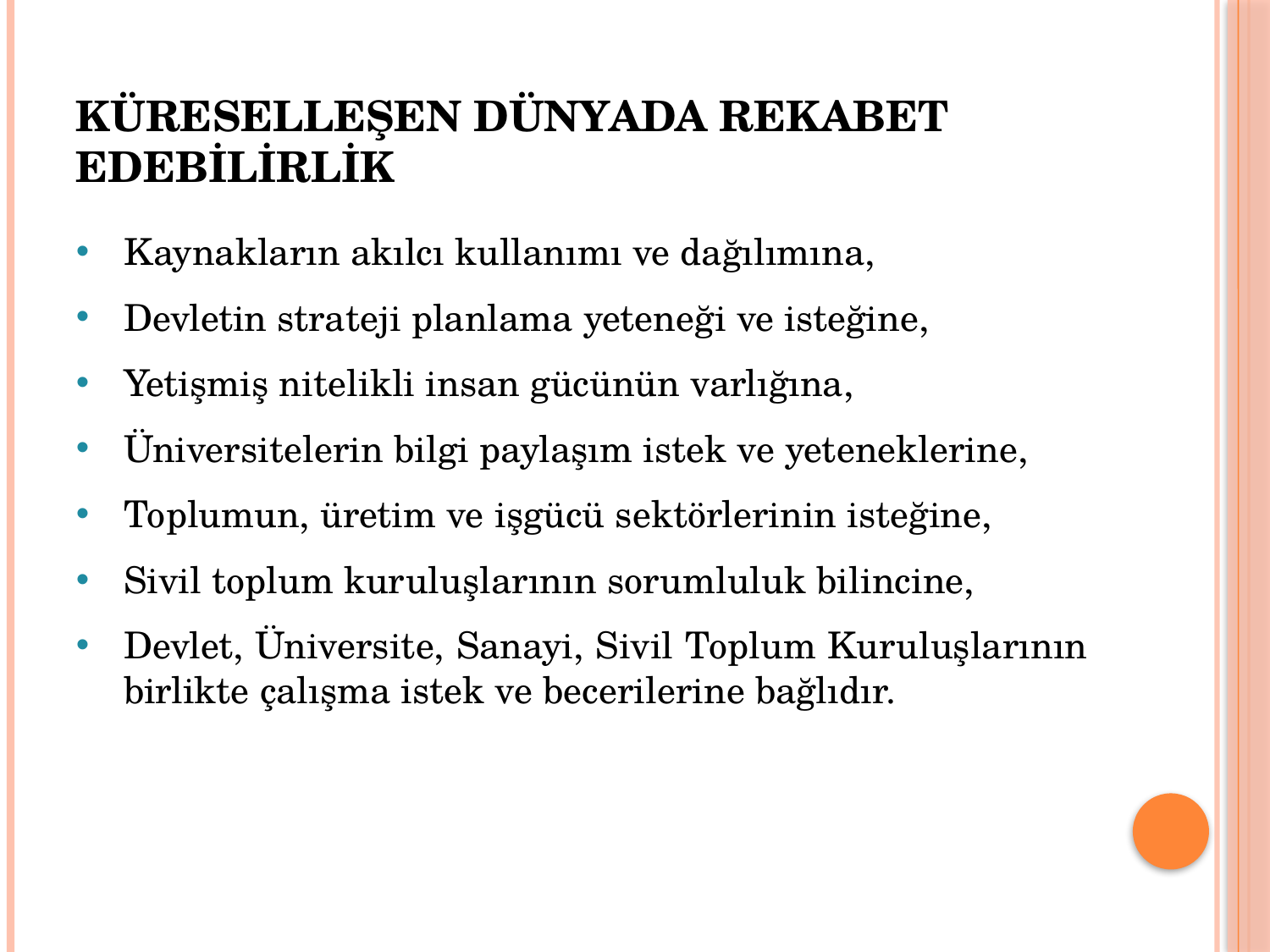

# KÜRESELLEŞEN DÜNYADA REKABET EDEBİLİRLİK
Kaynakların akılcı kullanımı ve dağılımına,
Devletin strateji planlama yeteneği ve isteğine,
Yetişmiş nitelikli insan gücünün varlığına,
Üniversitelerin bilgi paylaşım istek ve yeteneklerine,
Toplumun, üretim ve işgücü sektörlerinin isteğine,
Sivil toplum kuruluşlarının sorumluluk bilincine,
Devlet, Üniversite, Sanayi, Sivil Toplum Kuruluşlarının birlikte çalışma istek ve becerilerine bağlıdır.